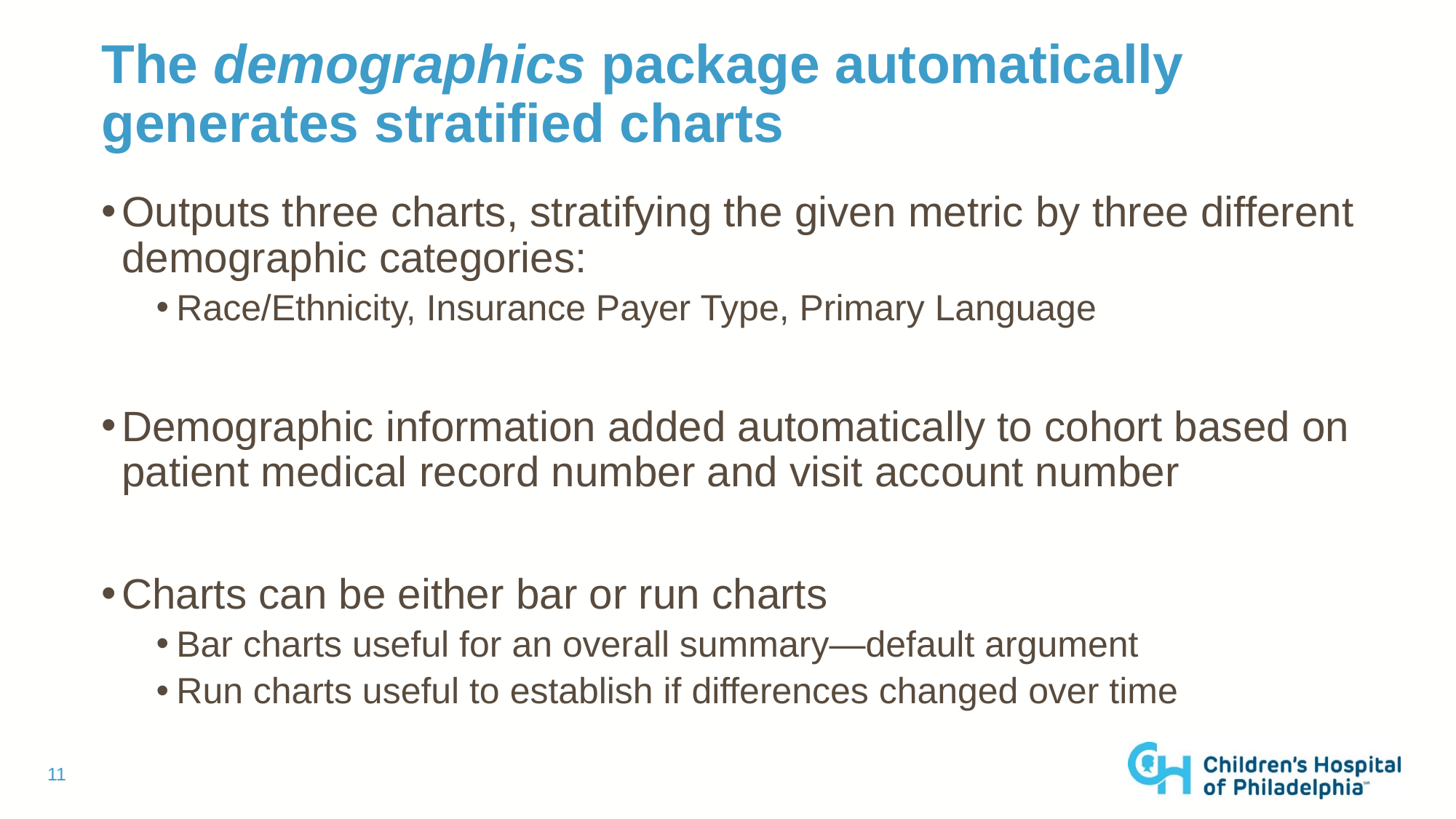

# The demographics package automatically generates stratified charts
Outputs three charts, stratifying the given metric by three different demographic categories:
Race/Ethnicity, Insurance Payer Type, Primary Language

Demographic information added automatically to cohort based on patient medical record number and visit account number

Charts can be either bar or run charts
Bar charts useful for an overall summary—default argument
Run charts useful to establish if differences changed over time

11